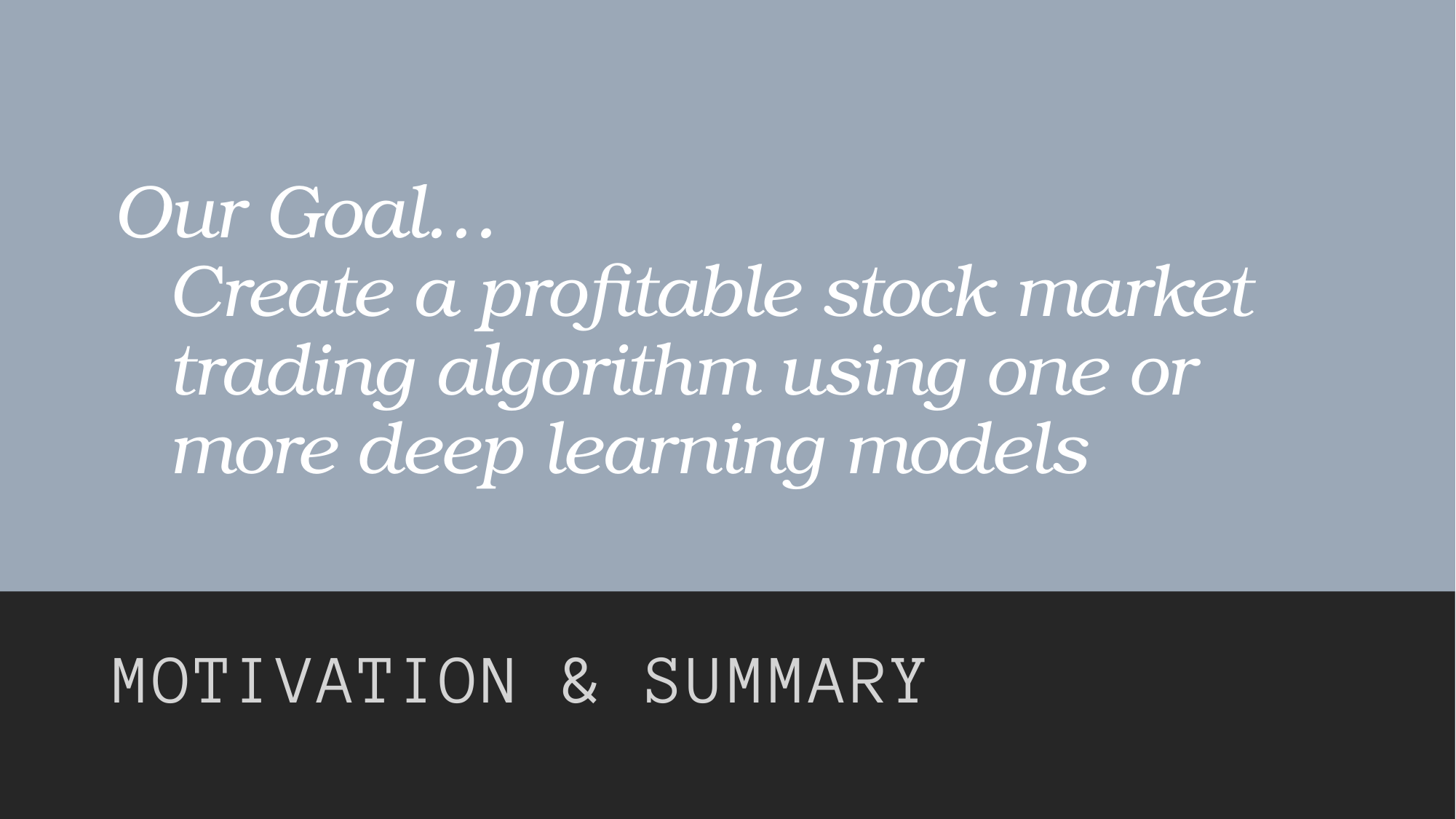

# Our Goal… Create a profitable stock market trading algorithm using one or more deep learning models

Motivation & Summary